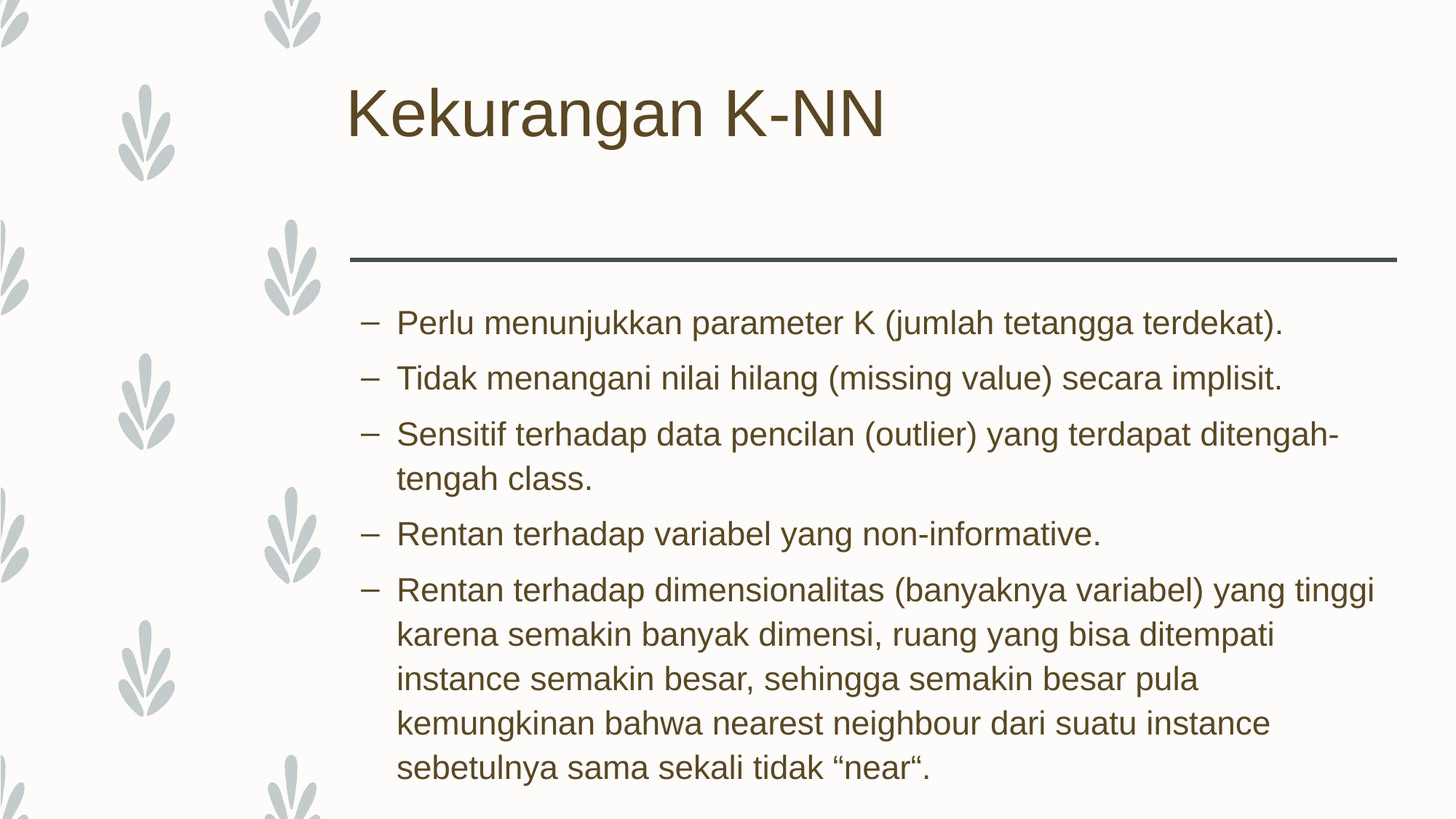

# Kekurangan K-NN
Perlu menunjukkan parameter K (jumlah tetangga terdekat).
Tidak menangani nilai hilang (missing value) secara implisit.
Sensitif terhadap data pencilan (outlier) yang terdapat ditengah-tengah class.
Rentan terhadap variabel yang non-informative.
Rentan terhadap dimensionalitas (banyaknya variabel) yang tinggi karena semakin banyak dimensi, ruang yang bisa ditempati instance semakin besar, sehingga semakin besar pula kemungkinan bahwa nearest neighbour dari suatu instance sebetulnya sama sekali tidak “near“.